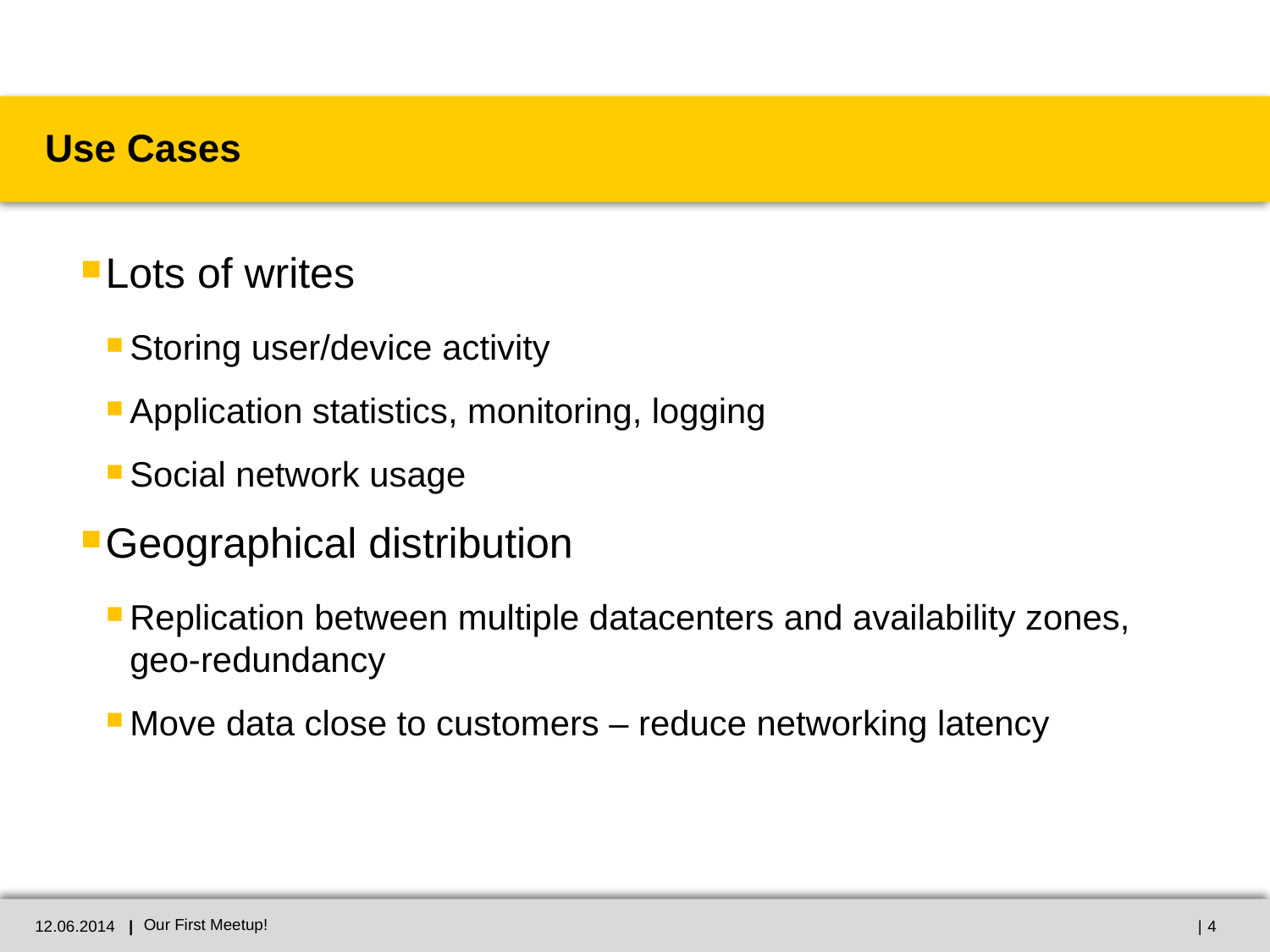

# Use Cases
Lots of writes
Storing user/device activity
Application statistics, monitoring, logging
Social network usage
Geographical distribution
Replication between multiple datacenters and availability zones, geo-redundancy
Move data close to customers – reduce networking latency
12.06.2014